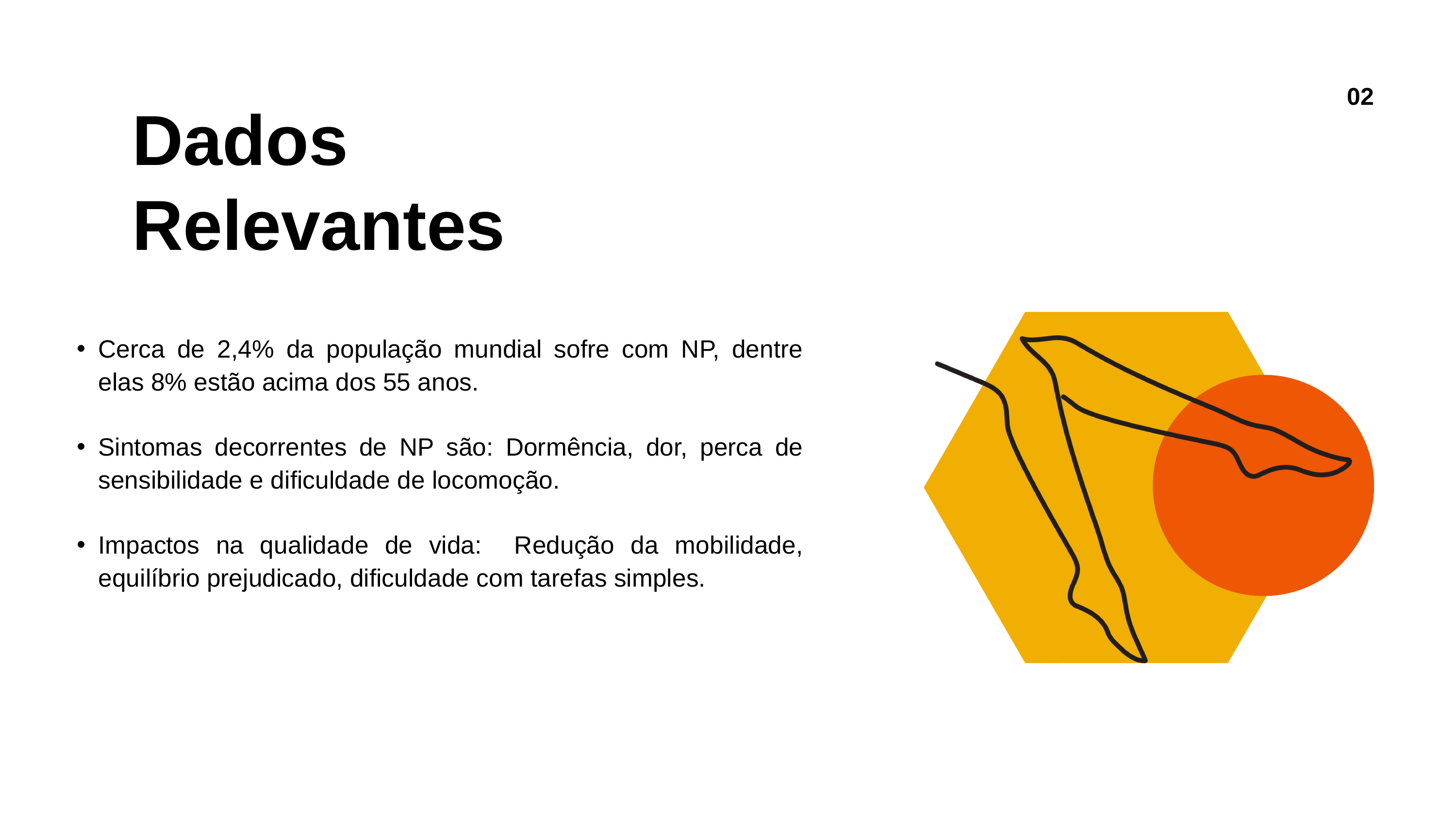

02
Dados Relevantes

Cerca de 2,4% da população mundial sofre com NP, dentre elas 8% estão acima dos 55 anos.

Sintomas decorrentes de NP são: Dormência, dor, perca de sensibilidade e dificuldade de locomoção.

Impactos na qualidade de vida:  Redução da mobilidade, equilíbrio prejudicado, dificuldade com tarefas simples.